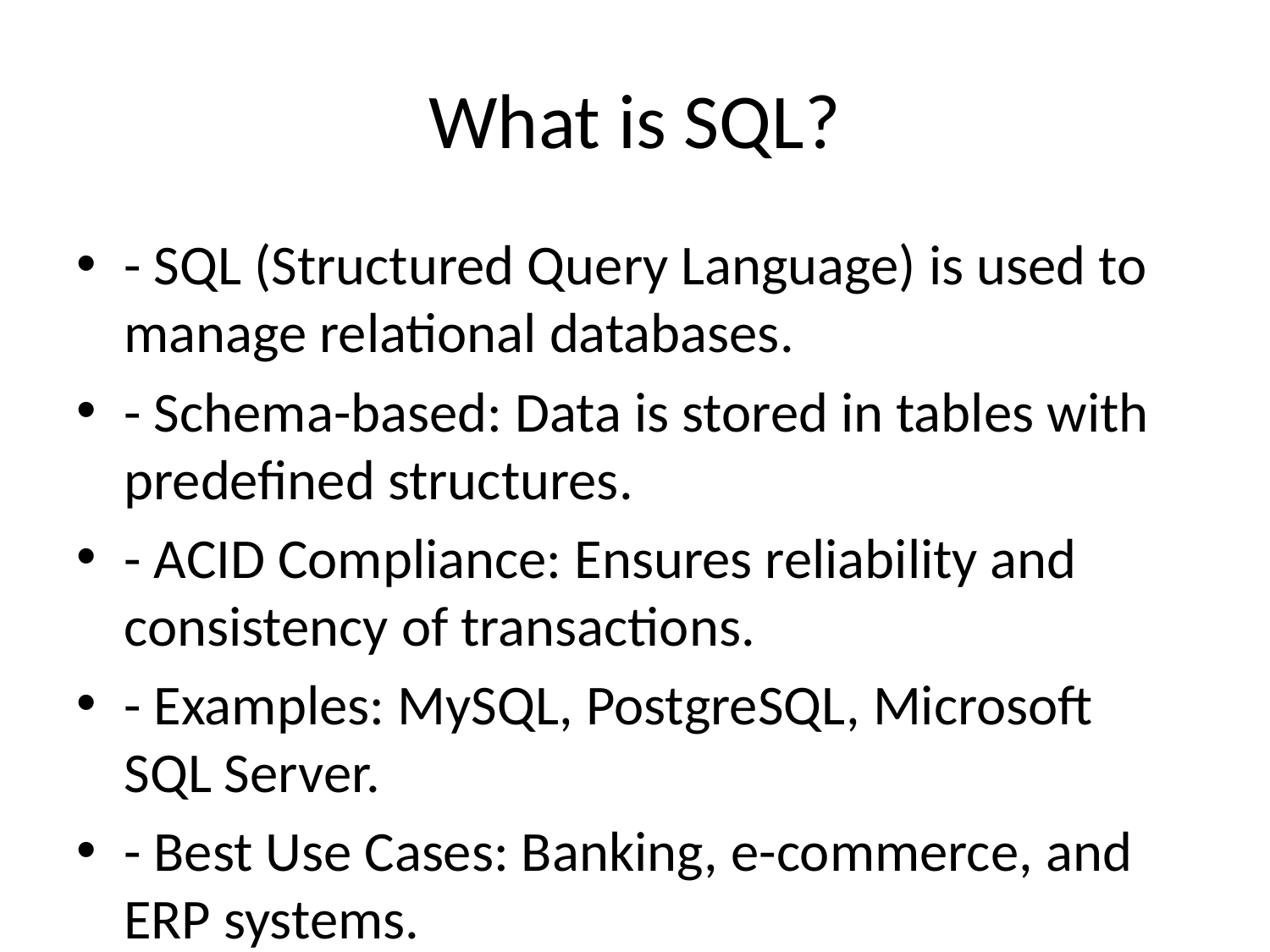

# What is SQL?
- SQL (Structured Query Language) is used to manage relational databases.
- Schema-based: Data is stored in tables with predefined structures.
- ACID Compliance: Ensures reliability and consistency of transactions.
- Examples: MySQL, PostgreSQL, Microsoft SQL Server.
- Best Use Cases: Banking, e-commerce, and ERP systems.